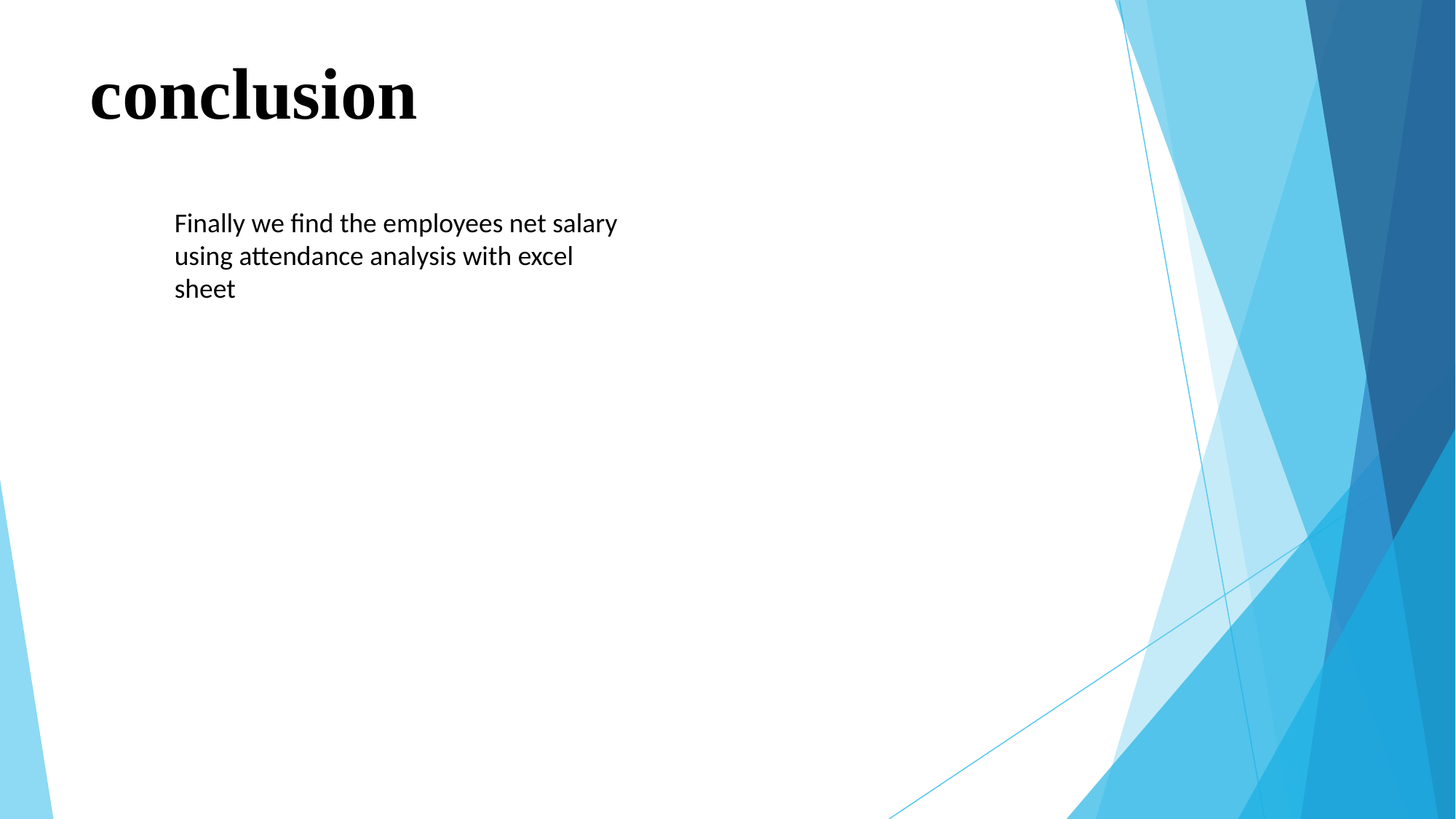

# conclusion
Finally we find the employees net salary using attendance analysis with excel sheet